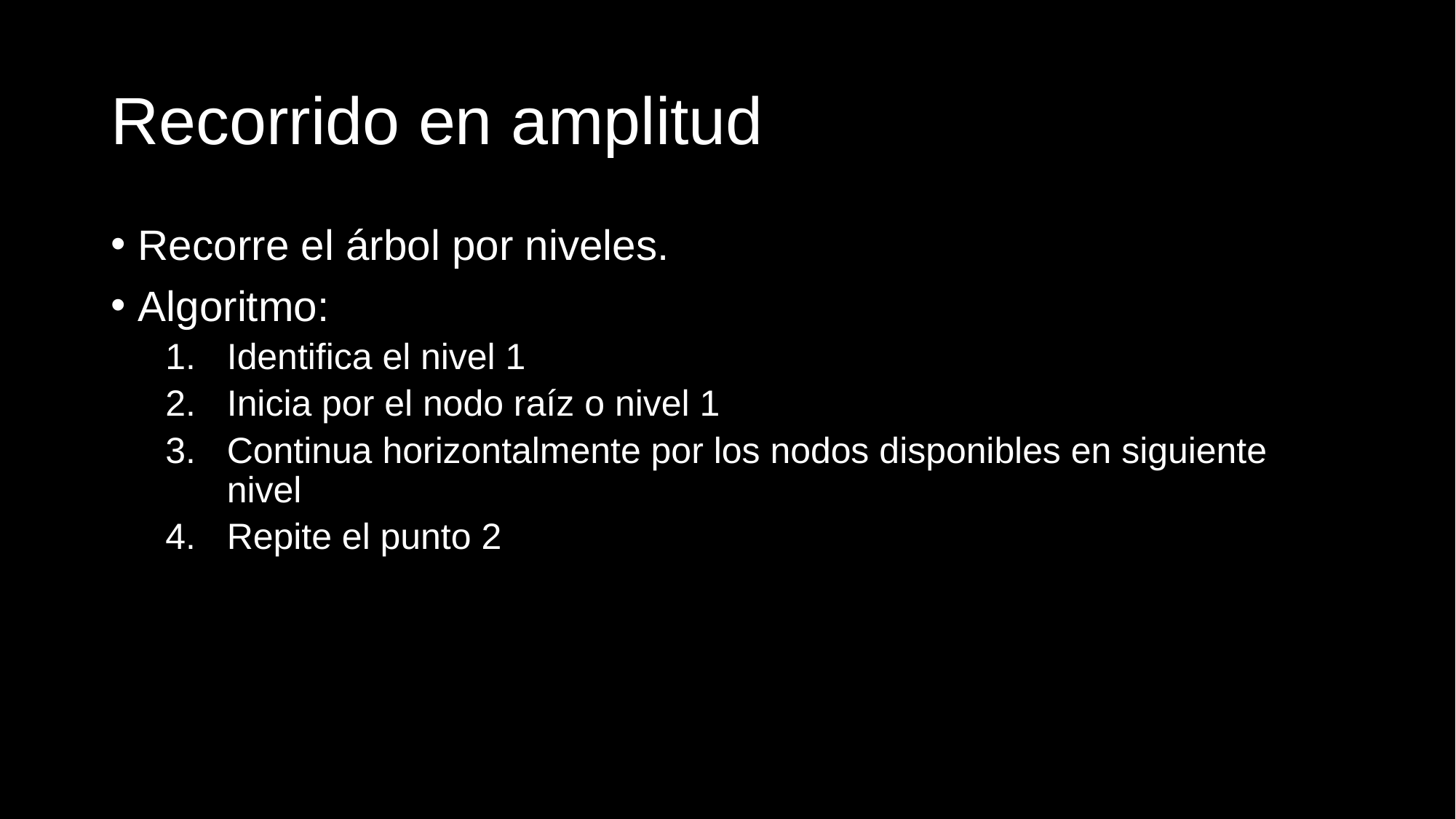

# Recorrido en amplitud
Recorre el árbol por niveles.
Algoritmo:
Identifica el nivel 1
Inicia por el nodo raíz o nivel 1
Continua horizontalmente por los nodos disponibles en siguiente nivel
Repite el punto 2